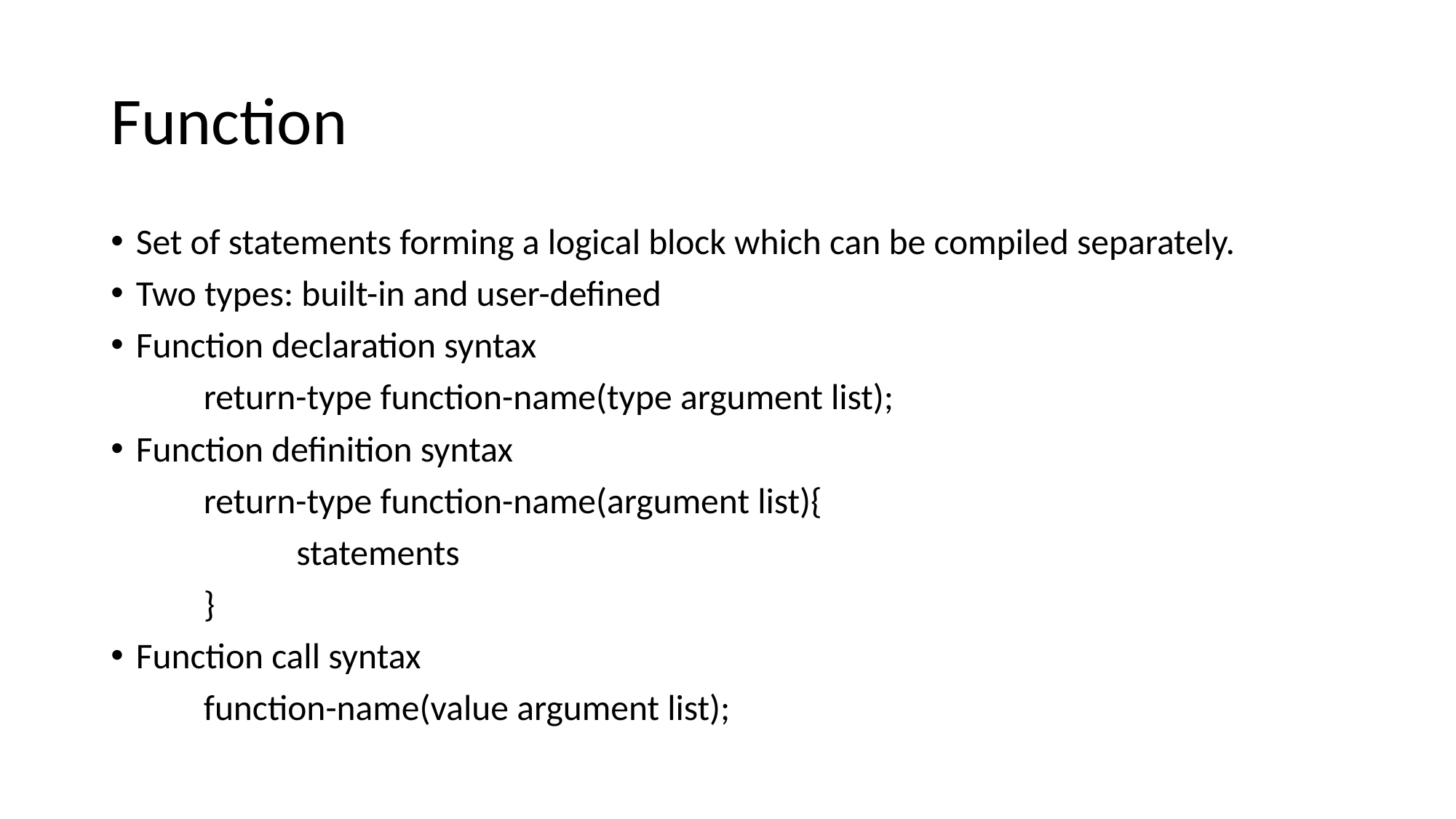

# Function
Set of statements forming a logical block which can be compiled separately.
Two types: built-in and user-defined
Function declaration syntax
	return-type function-name(type argument list);
Function definition syntax
	return-type function-name(argument list){
		statements
	}
Function call syntax
	function-name(value argument list);